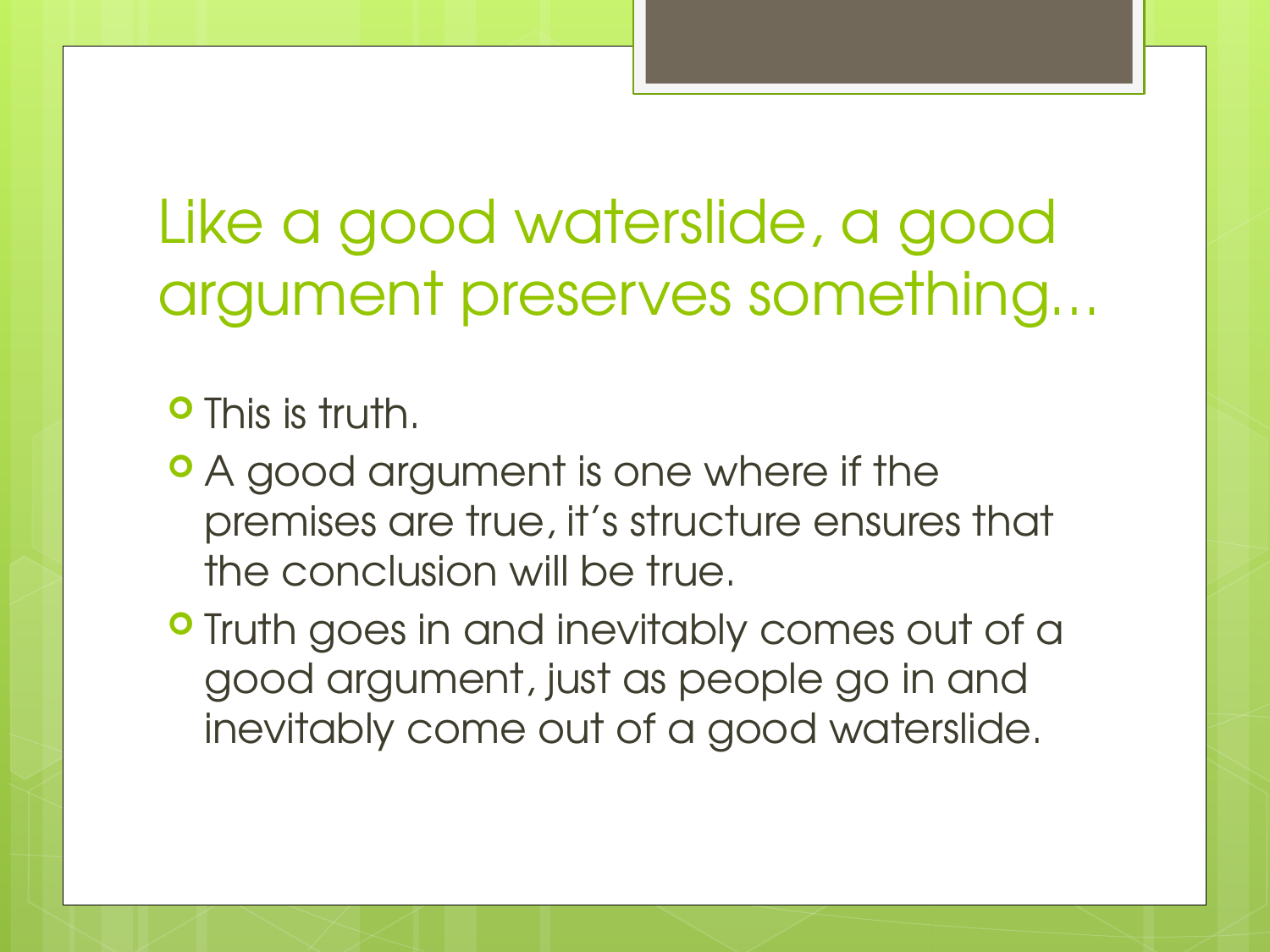

# Like a good waterslide, a good argument preserves something…

This is truth.
A good argument is one where if the premises are true, it’s structure ensures that the conclusion will be true.
Truth goes in and inevitably comes out of a good argument, just as people go in and inevitably come out of a good waterslide.